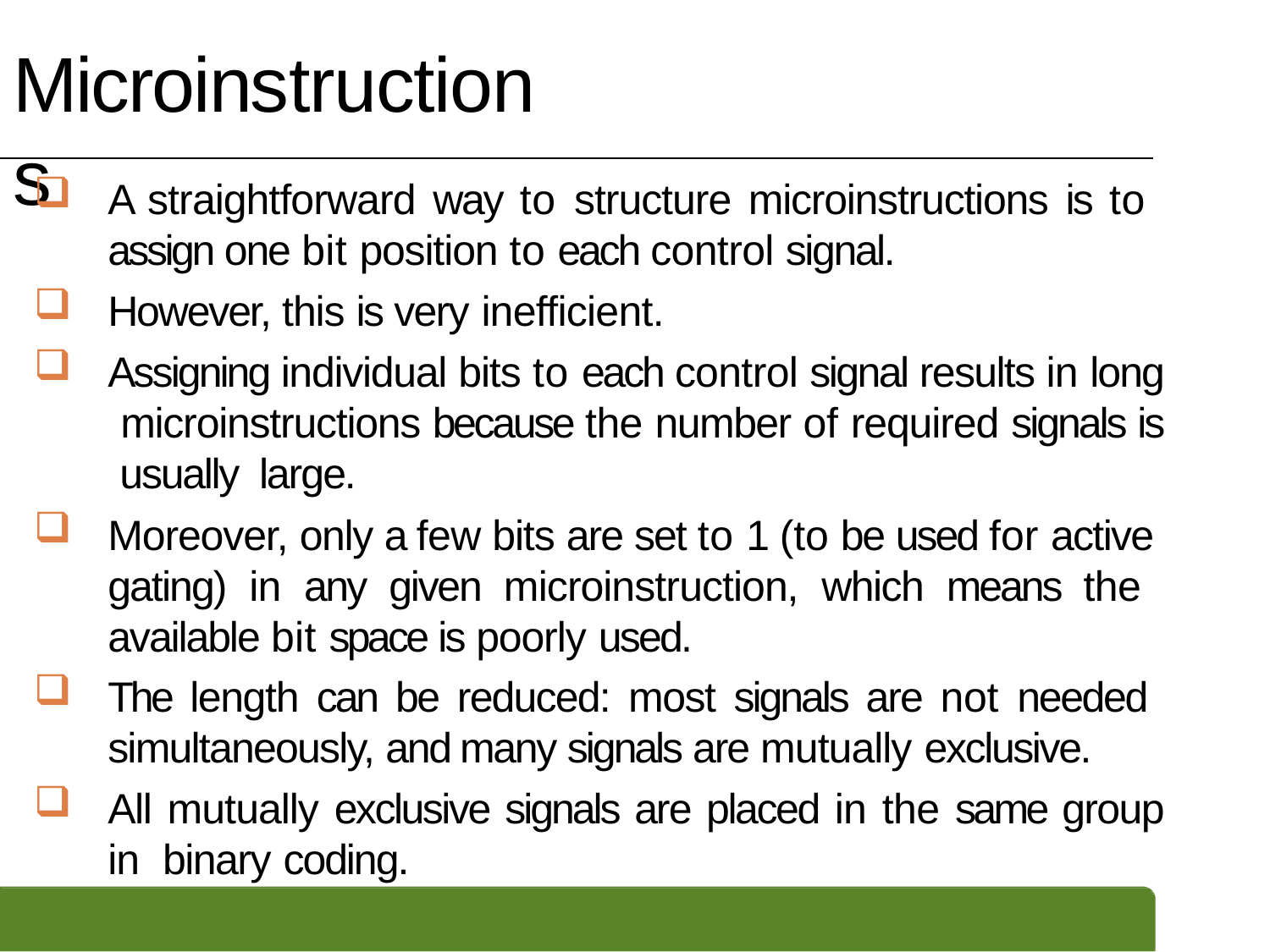

# Microinstructions

A straightforward way to structure microinstructions is to  assign one bit position to each control signal.
However, this is very inefficient.
Assigning individual bits to each control signal results in long  microinstructions because the number of required signals is  usually large.
Moreover, only a few bits are set to 1 (to be used for active  gating) in any given microinstruction, which means the  available bit space is poorly used.
The length can be reduced: most signals are not needed  simultaneously, and many signals are mutually exclusive.
All mutually exclusive signals are placed in the same group in  binary coding.